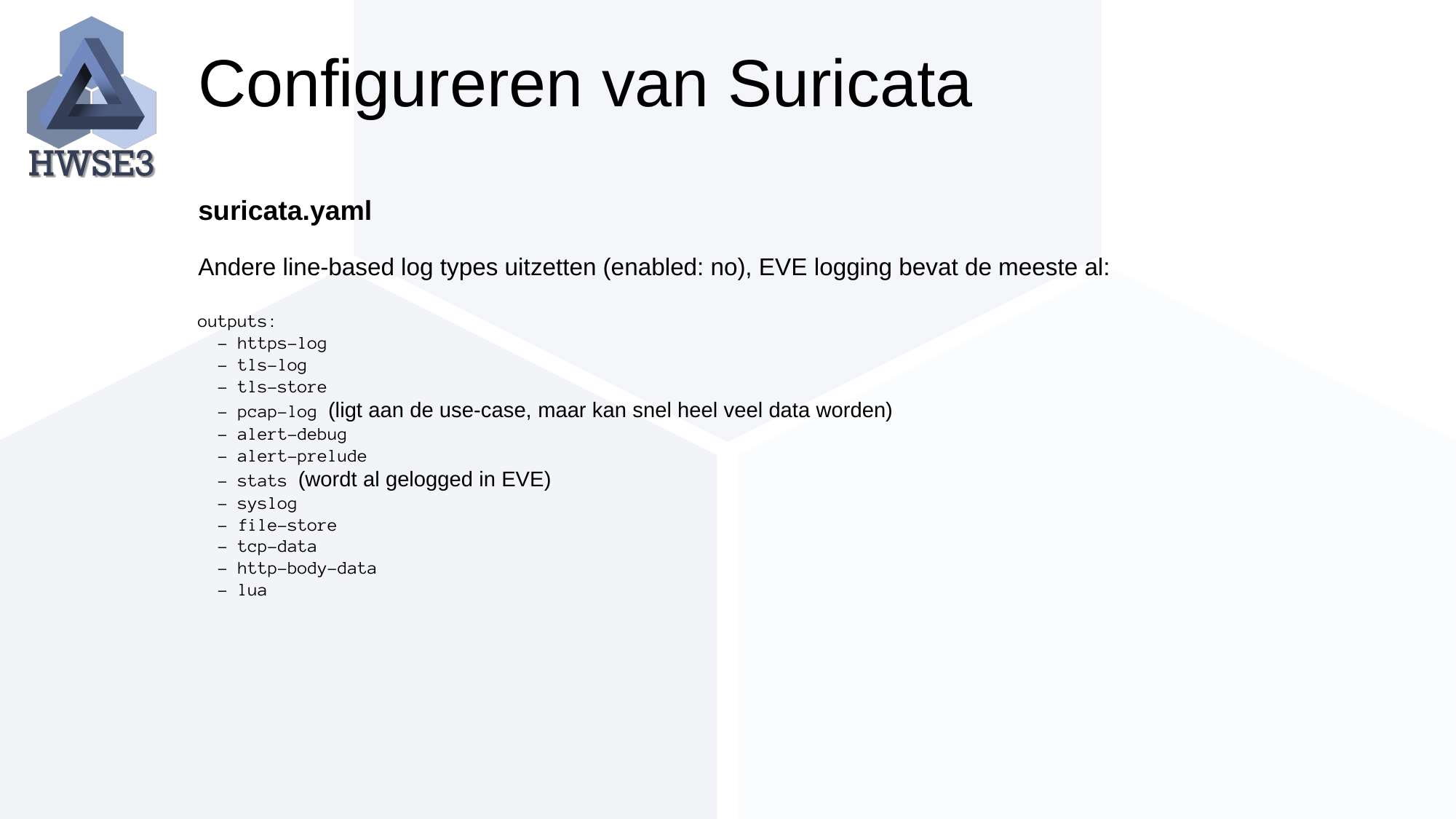

# Configureren van Suricata
suricata.yaml
Andere line-based log types uitzetten (enabled: no), EVE logging bevat de meeste al:
outputs:
  - https-log
  - tls-log
  - tls-store
  - pcap-log (ligt aan de use-case, maar kan snel heel veel data worden)
  - alert-debug
  - alert-prelude
  - stats (wordt al gelogged in EVE)
  - syslog
  - file-store
  - tcp-data
  - http-body-data
  - lua